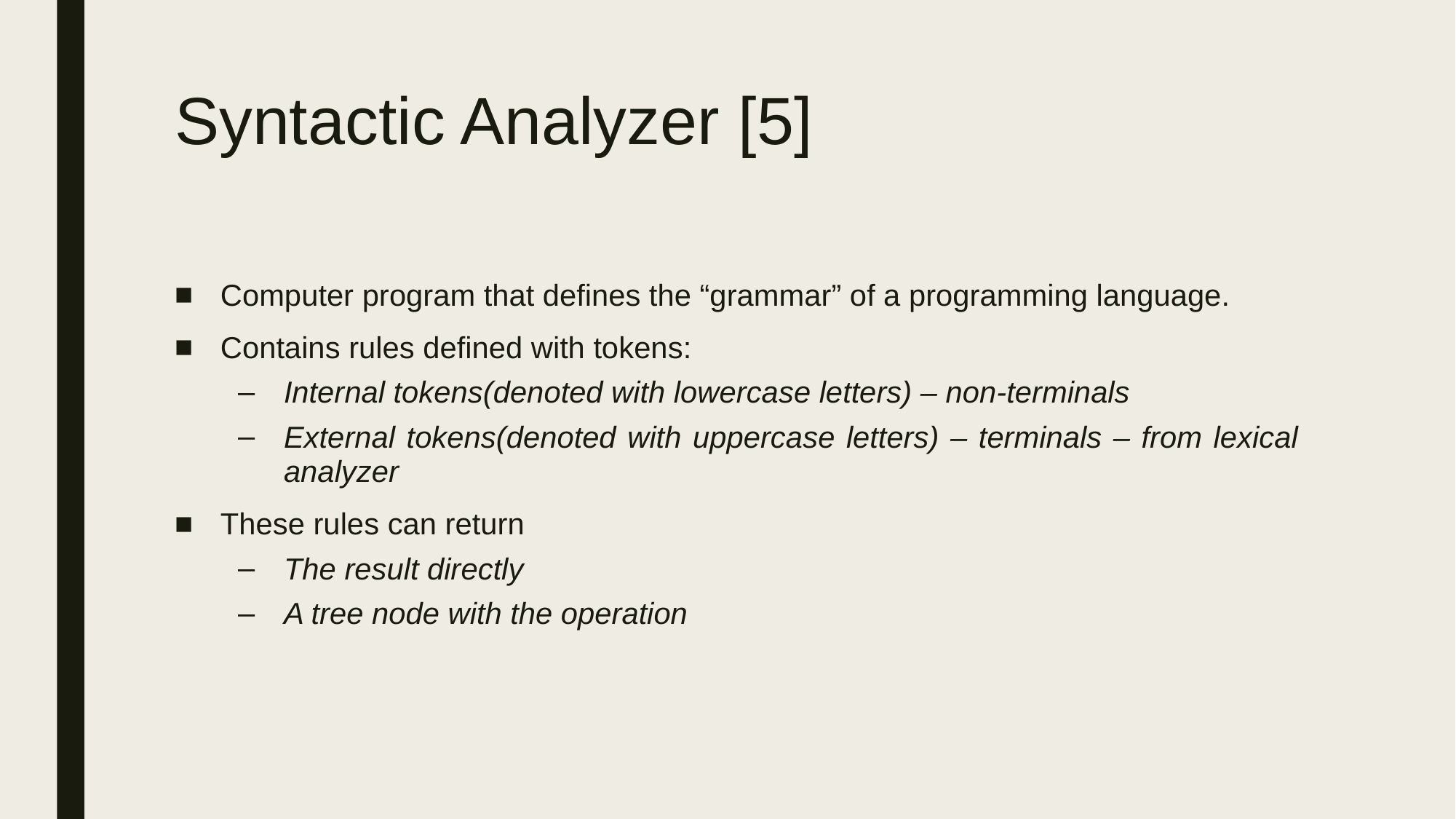

# Syntactic Analyzer [5]
Computer program that defines the “grammar” of a programming language.
Contains rules defined with tokens:
Internal tokens(denoted with lowercase letters) – non-terminals
External tokens(denoted with uppercase letters) – terminals – from lexical analyzer
These rules can return
The result directly
A tree node with the operation